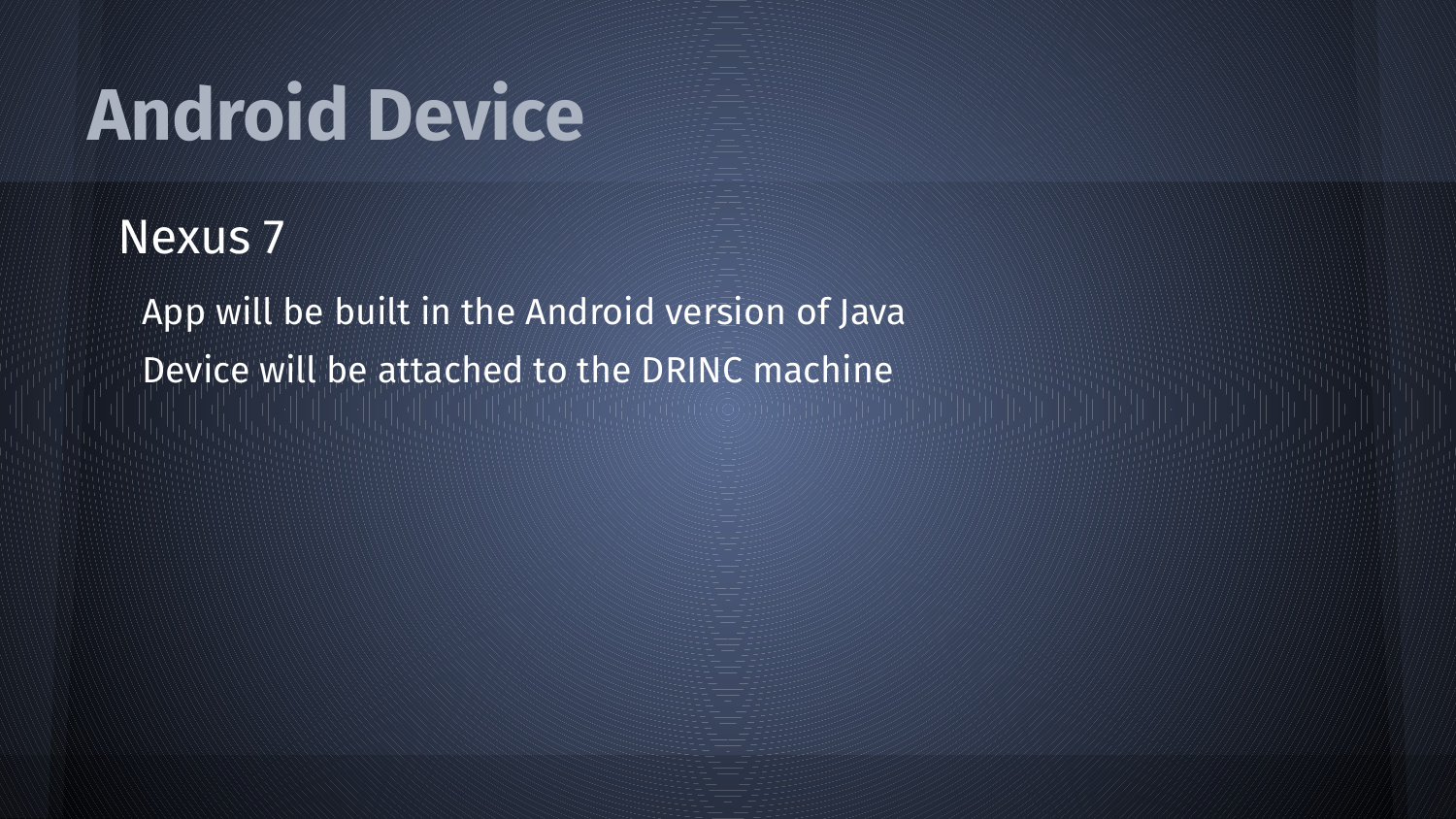

# Android Device
Nexus 7
	App will be built in the Android version of Java
	Device will be attached to the DRINC machine